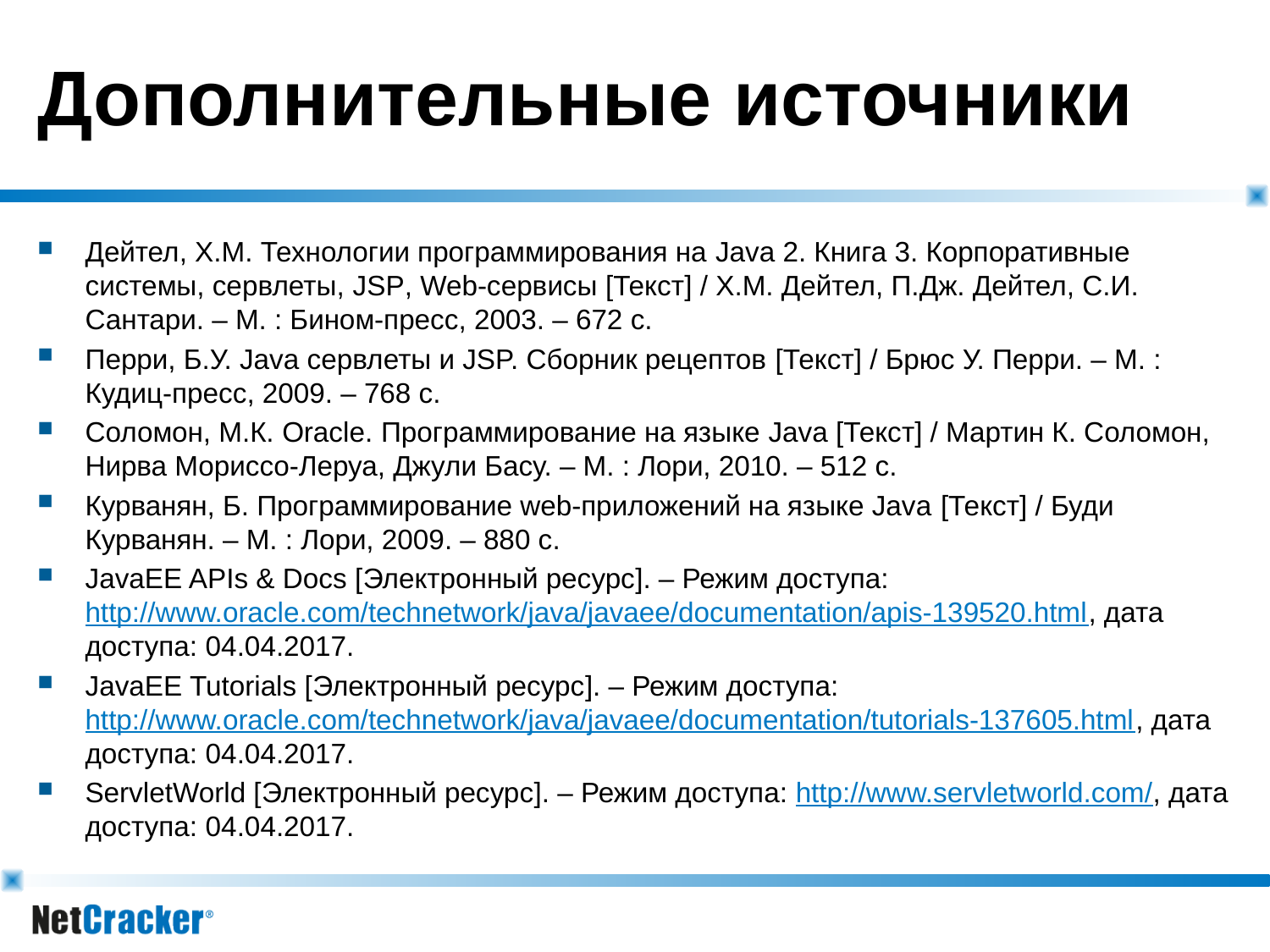

# Дополнительные источники
Дейтел, Х.М. Технологии программирования на Java 2. Книга 3. Корпоративные системы, сервлеты, JSP, Web-сервисы [Текст] / Х.М. Дейтел, П.Дж. Дейтел, С.И. Сантари. – М. : Бином-пресс, 2003. – 672 с.
Перри, Б.У. Java сервлеты и JSP. Сборник рецептов [Текст] / Брюс У. Перри. – М. : Кудиц-пресс, 2009. – 768 с.
Соломон, М.К. Oracle. Программирование на языке Java [Текст] / Мартин К. Соломон, Нирва Мориссо-Леруа, Джули Басу. – М. : Лори, 2010. – 512 с.
Курванян, Б. Программирование web-приложений на языке Java [Текст] / Буди Курванян. – М. : Лори, 2009. – 880 с.
JavaEE APIs & Docs [Электронный ресурс]. – Режим доступа: http://www.oracle.com/technetwork/java/javaee/documentation/apis-139520.html, дата доступа: 04.04.2017.
JavaEE Tutorials [Электронный ресурс]. – Режим доступа: http://www.oracle.com/technetwork/java/javaee/documentation/tutorials-137605.html, дата доступа: 04.04.2017.
ServletWorld [Электронный ресурс]. – Режим доступа: http://www.servletworld.com/, дата доступа: 04.04.2017.